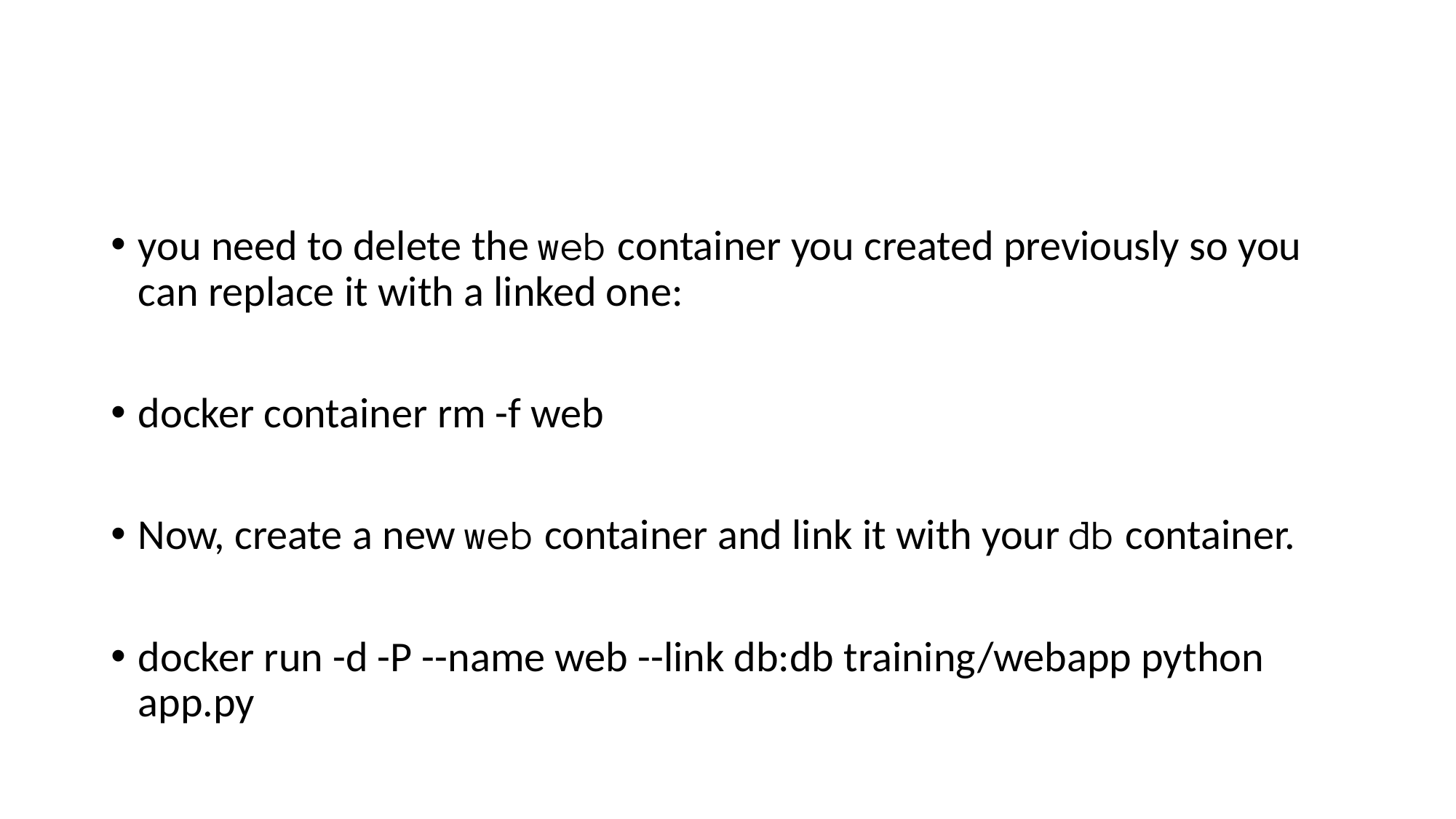

#
you need to delete the web container you created previously so you can replace it with a linked one:

docker container rm -f web

Now, create a new web container and link it with your db container.

docker run -d -P --name web --link db:db training/webapp python app.py